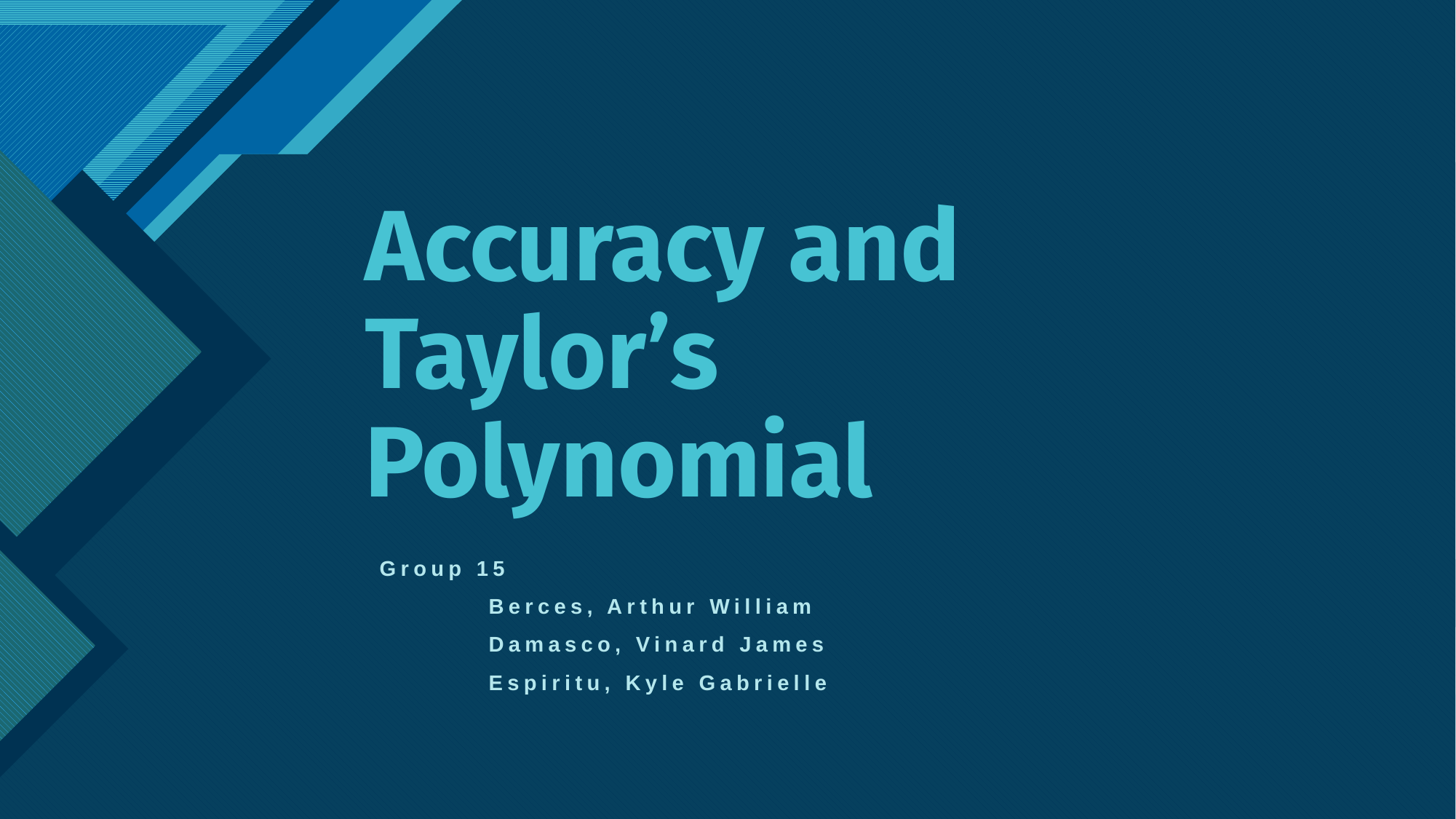

# Accuracy and Taylor’s Polynomial
Group 15
	Berces, Arthur William
	Damasco, Vinard James
	Espiritu, Kyle Gabrielle